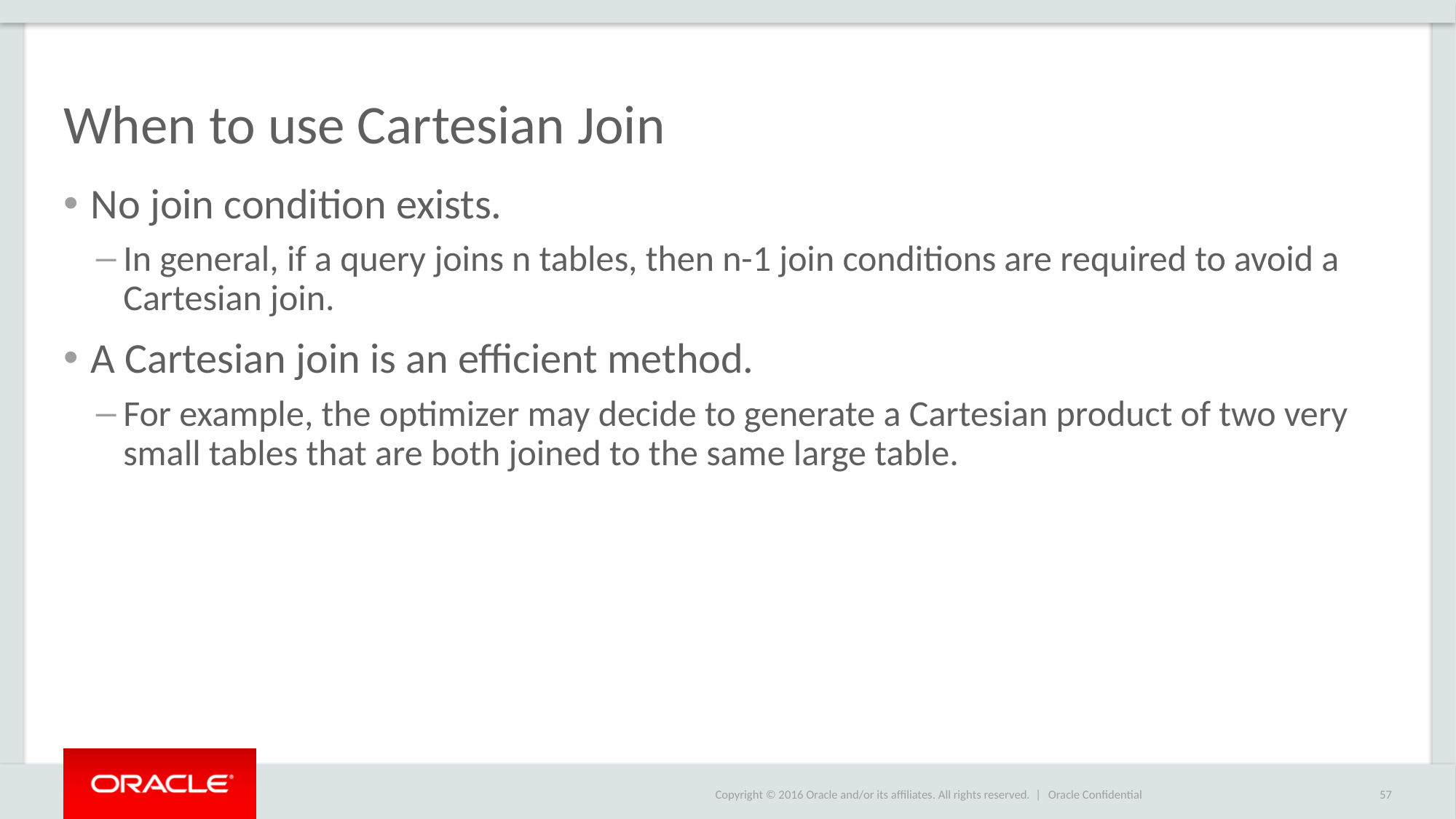

# When to use Cartesian Join
No join condition exists.
In general, if a query joins n tables, then n-1 join conditions are required to avoid a Cartesian join.
A Cartesian join is an efficient method.
For example, the optimizer may decide to generate a Cartesian product of two very small tables that are both joined to the same large table.

Oracle Confidential
57